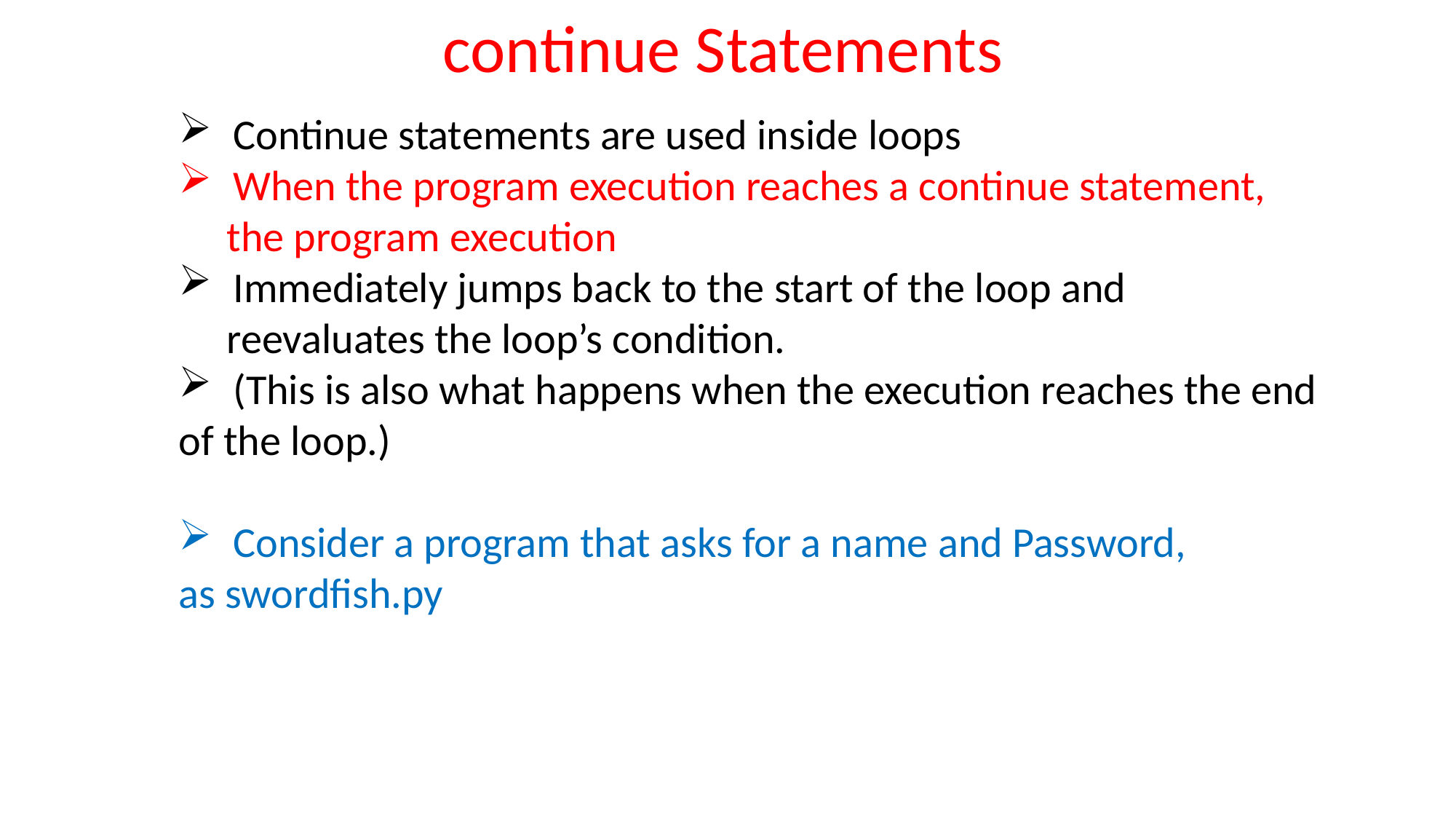

# continue Statements
Continue statements are used inside loops
When the program execution reaches a continue statement,
     the program execution
Immediately jumps back to the start of the loop and
     reevaluates the loop’s condition.
(This is also what happens when the execution reaches the end
of the loop.)

Consider a program that asks for a name and Password,
as swordfish.py